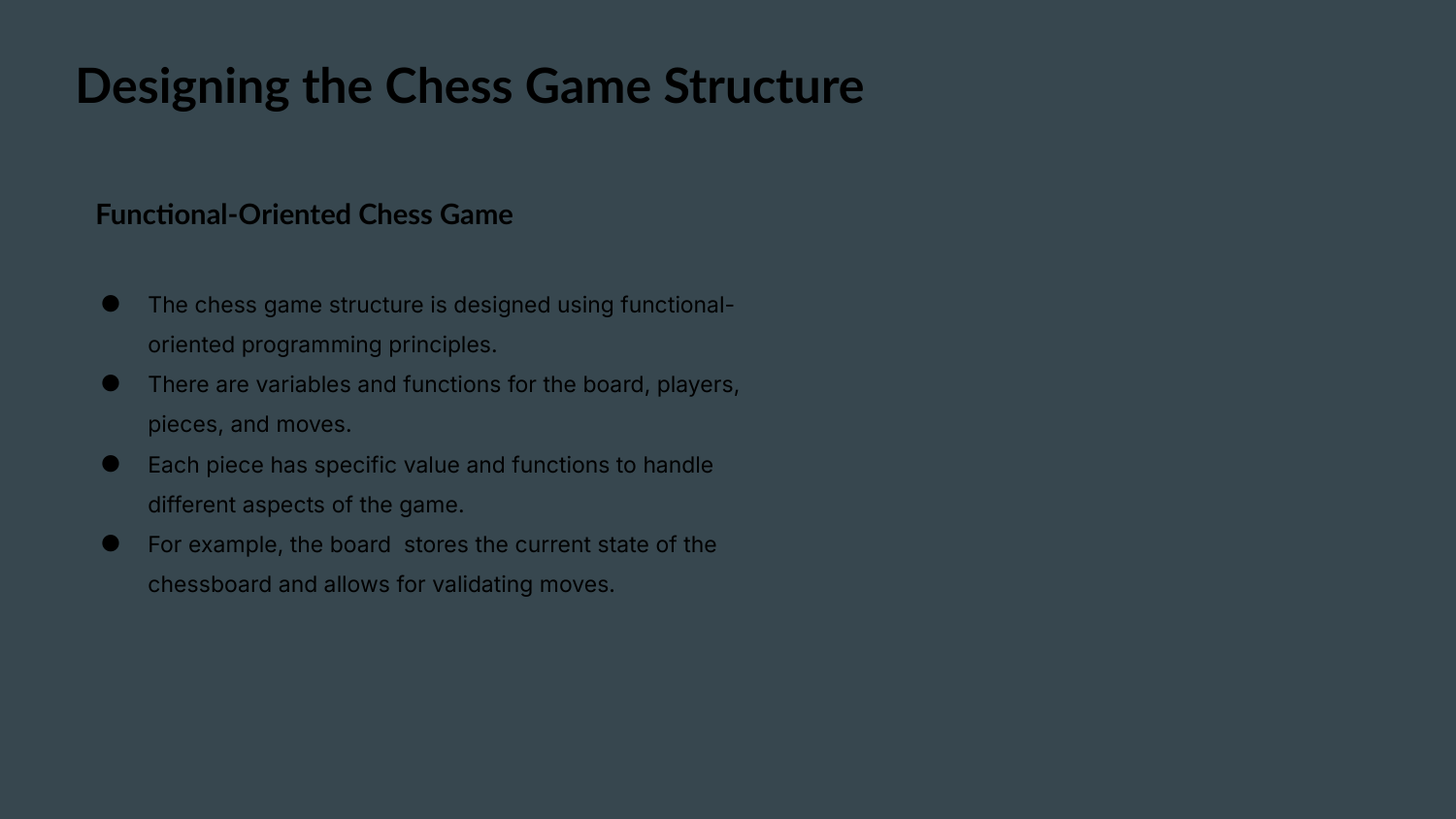

# Designing the Chess Game Structure
Functional-Oriented Chess Game
The chess game structure is designed using functional-oriented programming principles.
There are variables and functions for the board, players, pieces, and moves.
Each piece has specific value and functions to handle different aspects of the game.
For example, the board  stores the current state of the chessboard and allows for validating moves.